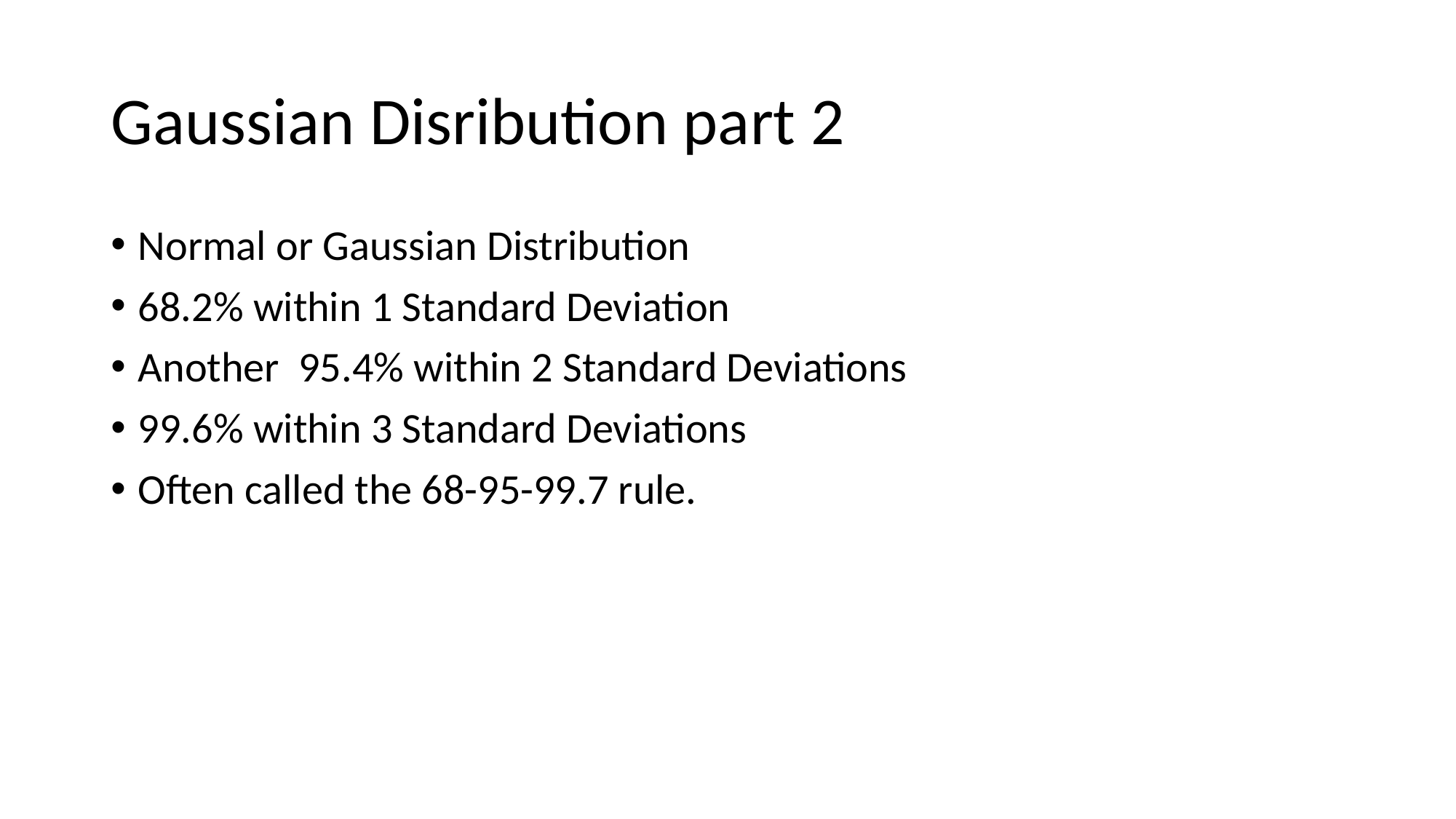

# Gaussian Disribution part 2
Normal or Gaussian Distribution
68.2% within 1 Standard Deviation
Another  95.4% within 2 Standard Deviations
99.6% within 3 Standard Deviations
Often called the 68-95-99.7 rule.